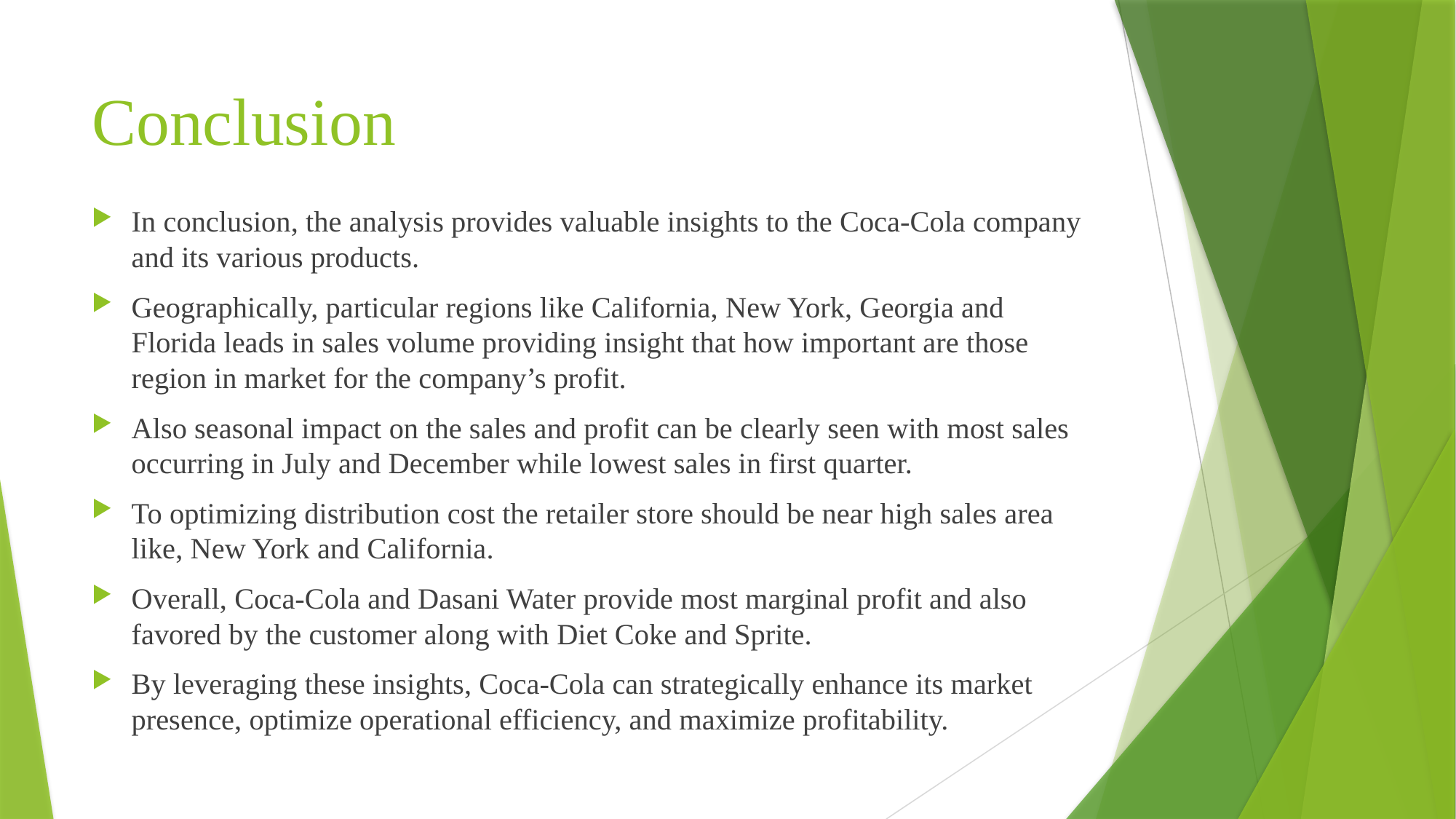

# Conclusion
In conclusion, the analysis provides valuable insights to the Coca-Cola company and its various products.
Geographically, particular regions like California, New York, Georgia and Florida leads in sales volume providing insight that how important are those region in market for the company’s profit.
Also seasonal impact on the sales and profit can be clearly seen with most sales occurring in July and December while lowest sales in first quarter.
To optimizing distribution cost the retailer store should be near high sales area like, New York and California.
Overall, Coca-Cola and Dasani Water provide most marginal profit and also favored by the customer along with Diet Coke and Sprite.
By leveraging these insights, Coca-Cola can strategically enhance its market presence, optimize operational efficiency, and maximize profitability.